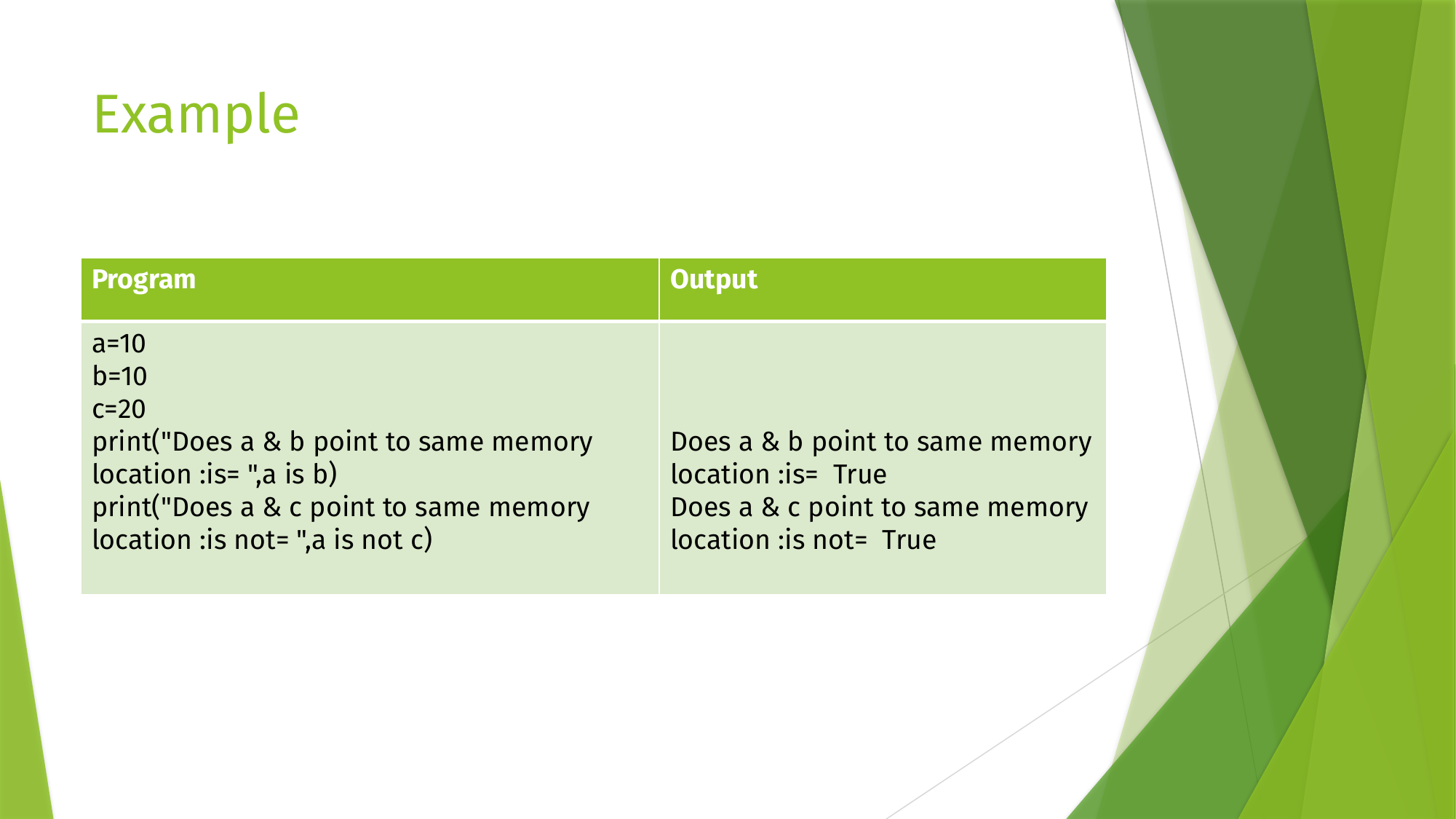

# Example
| Program | Output |
| --- | --- |
| a=10 b=10 c=20 print("Does a & b point to same memory location :is= ",a is b) print("Does a & c point to same memory location :is not= ",a is not c) | Does a & b point to same memory location :is= True Does a & c point to same memory location :is not= True |